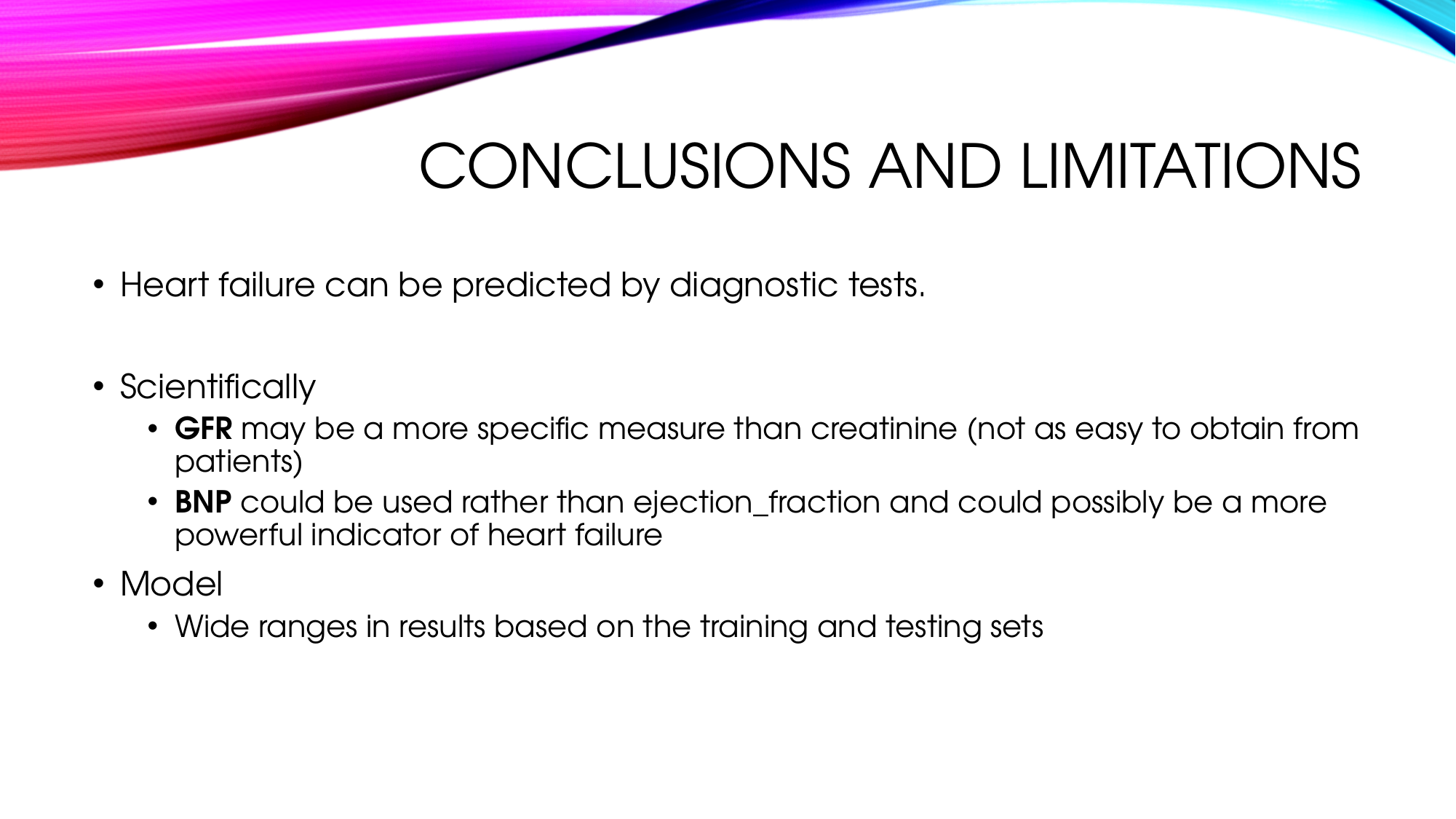

# Conclusions and limitations
Heart failure can be predicted by diagnostic tests.

Scientifically
GFR may be a more specific measure than creatinine (not as easy to obtain from patients)
BNP could be used rather than ejection_fraction and could possibly be a more powerful indicator of heart failure
Model
Wide ranges in results based on the training and testing sets